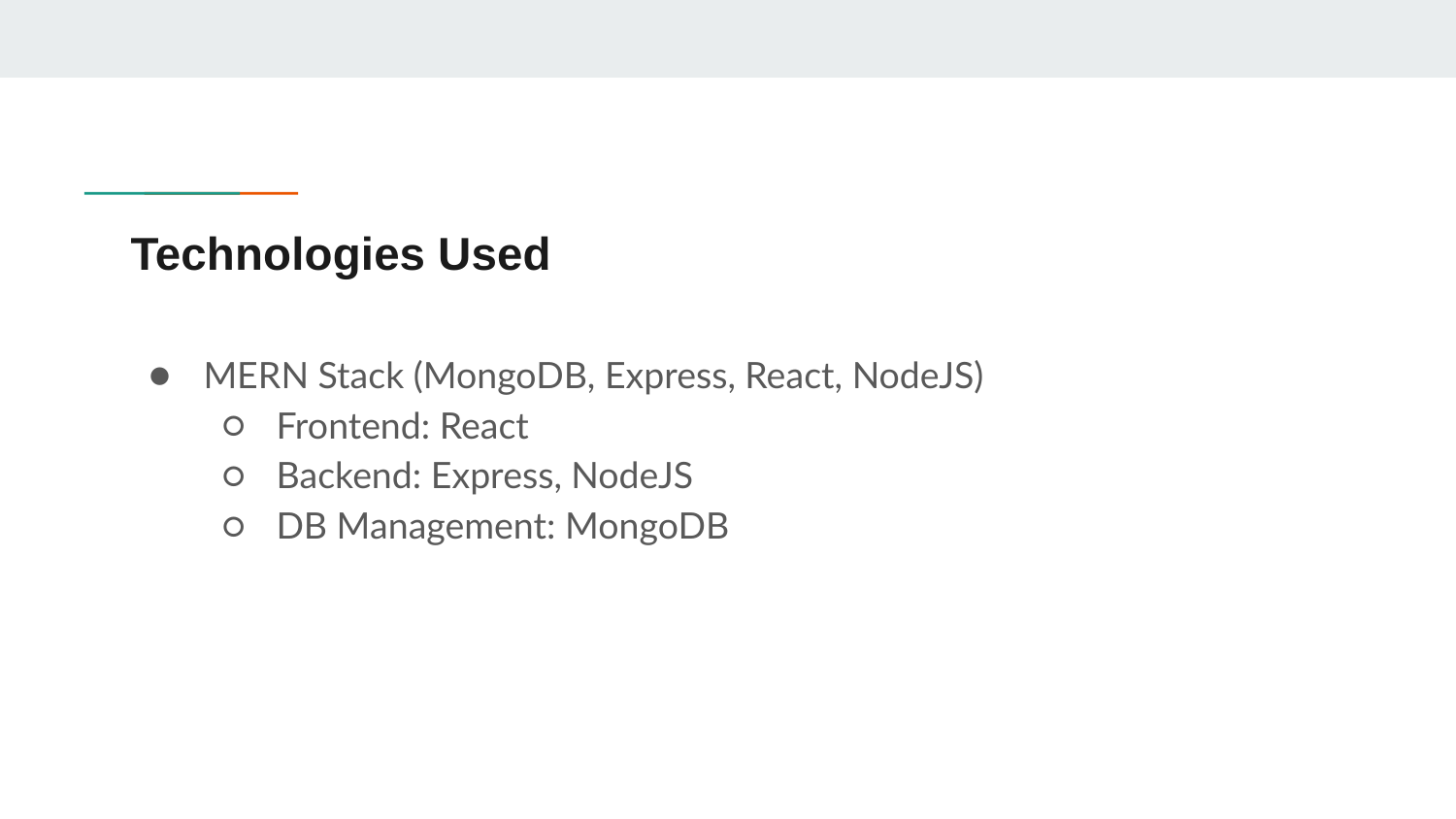

# Technologies Used
MERN Stack (MongoDB, Express, React, NodeJS)
Frontend: React
Backend: Express, NodeJS
DB Management: MongoDB